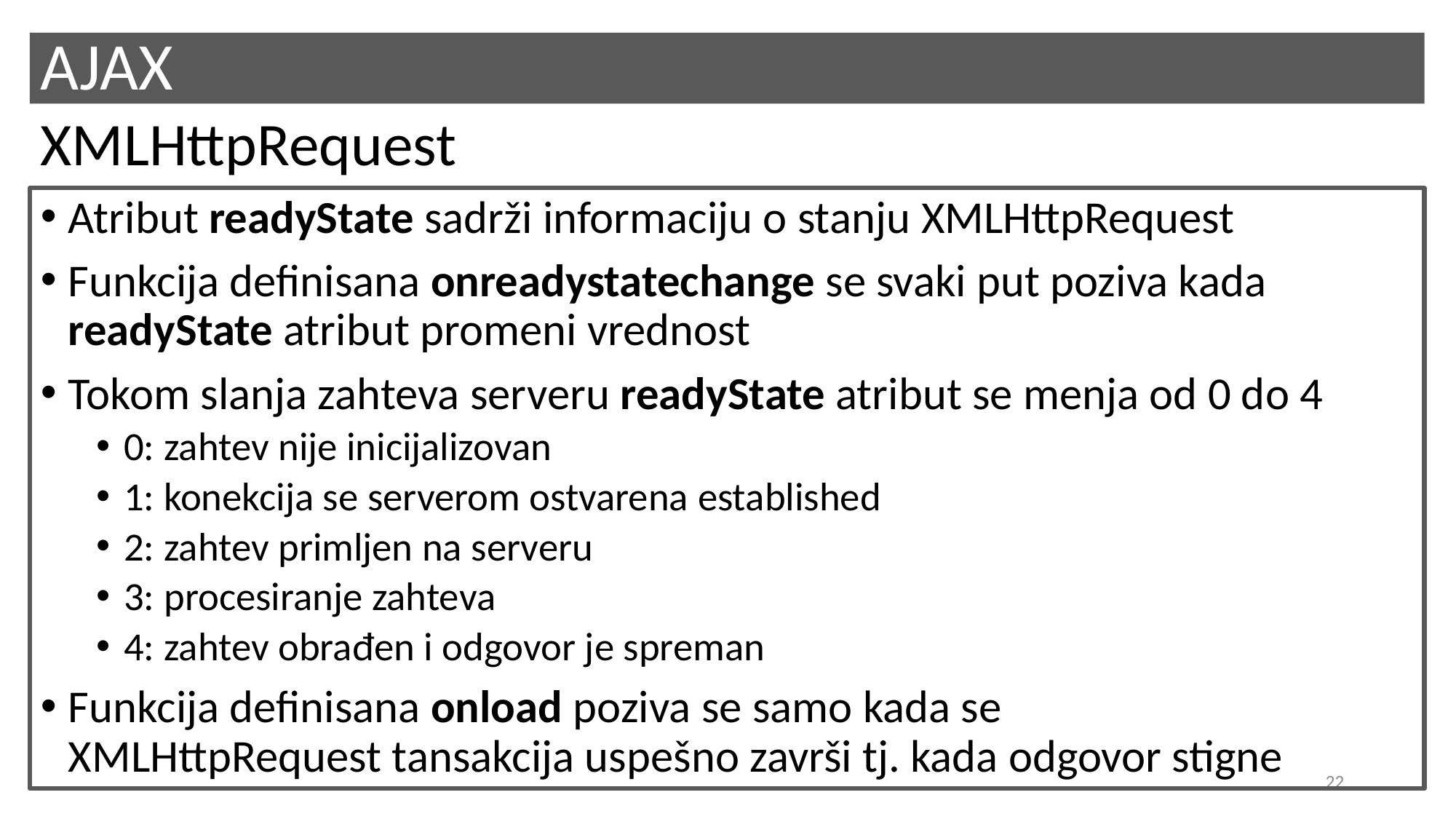

# AJAX
XMLHttpRequest
Atribut readyState sadrži informaciju o stanju XMLHttpRequest
Funkcija definisana onreadystatechange se svaki put poziva kada readyState atribut promeni vrednost
Tokom slanja zahteva serveru readyState atribut se menja od 0 do 4
0: zahtev nije inicijalizovan
1: konekcija se serverom ostvarena established
2: zahtev primljen na serveru
3: procesiranje zahteva
4: zahtev obrađen i odgovor je spreman
Funkcija definisana onload poziva se samo kada se XMLHttpRequest tansakcija uspešno završi tj. kada odgovor stigne

22